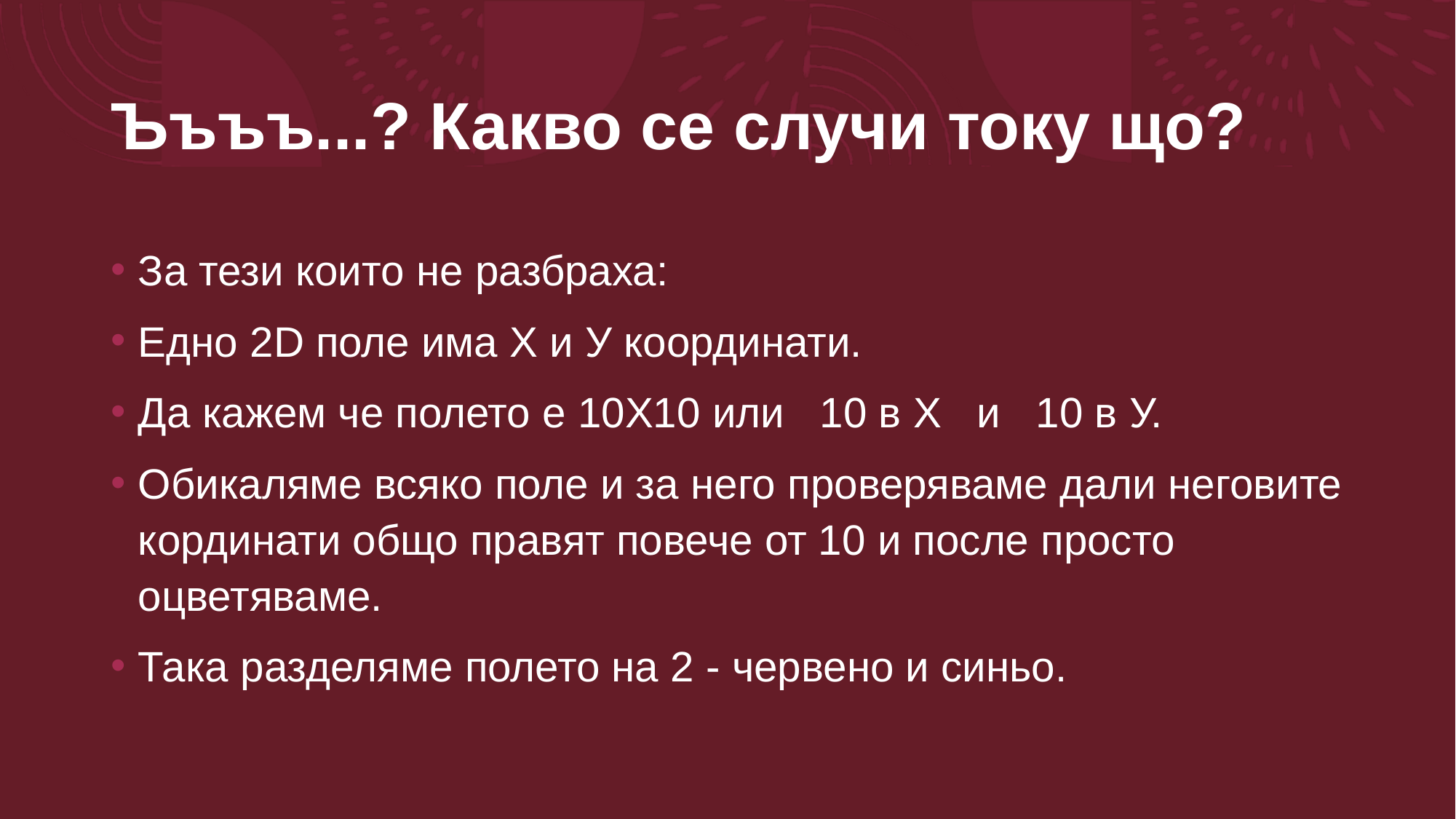

# Ъъъъ...? Какво се случи току що?
За тези които не разбраха:
Едно 2D поле има Х и У координати.
Да кажем че полето е 10Х10 или   10 в Х   и   10 в У.
Обикаляме всяко поле и за него проверяваме дали неговите кординати общо правят повече от 10 и после просто оцветяваме.
Така разделяме полето на 2 - червено и синьо.